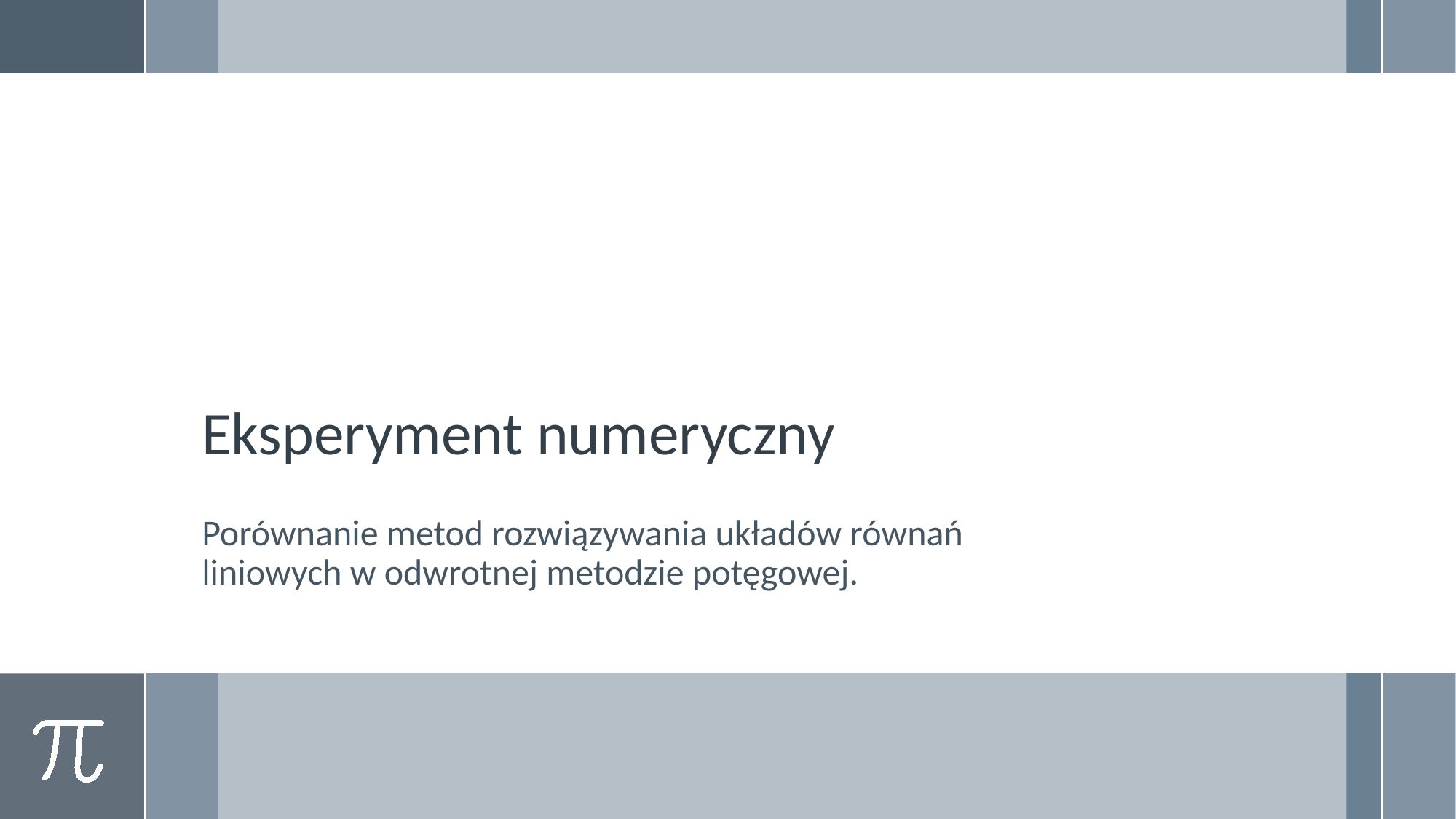

# Eksperyment numeryczny
Porównanie metod rozwiązywania układów równań liniowych w odwrotnej metodzie potęgowej.